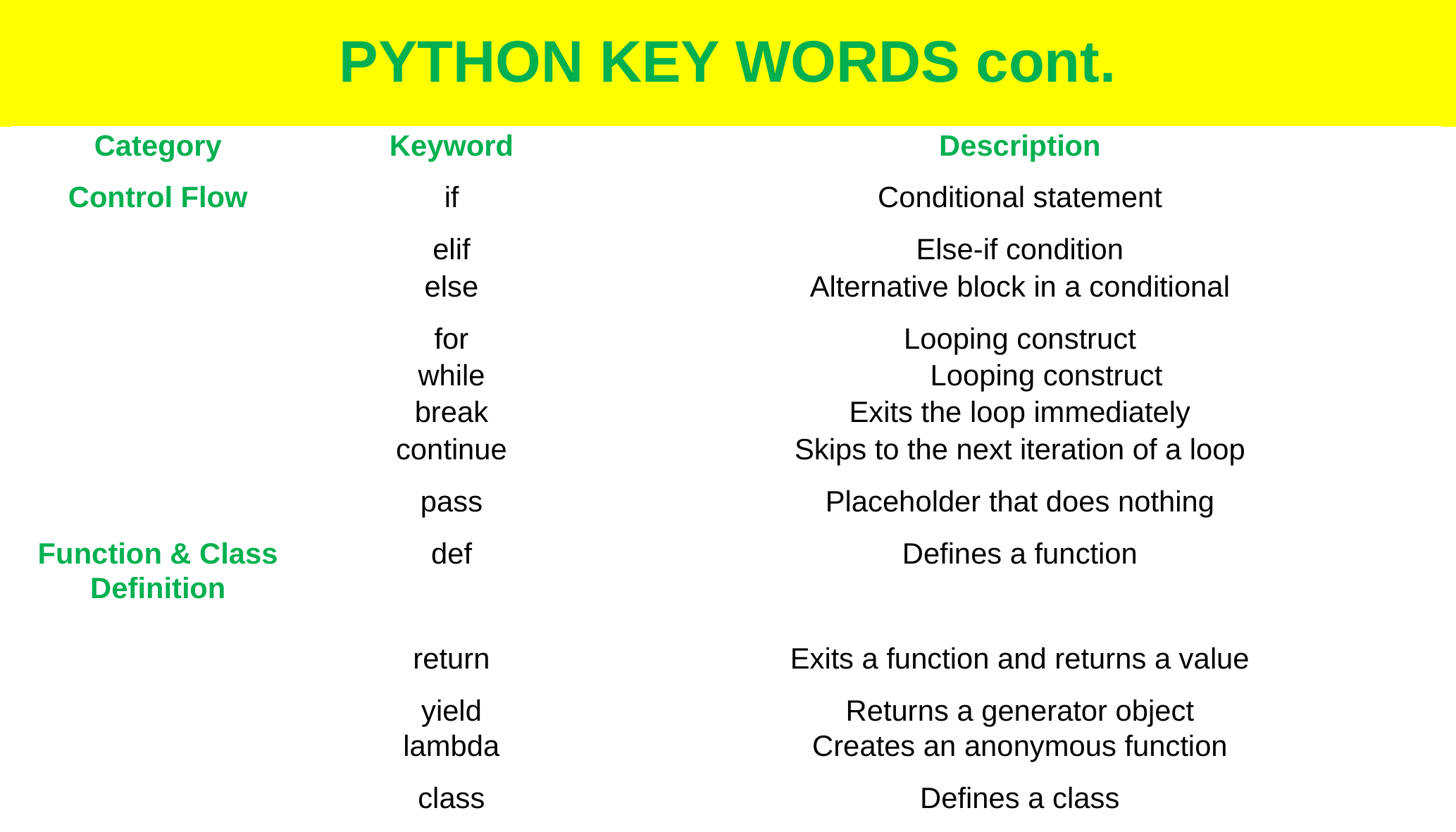

# PYTHON KEY WORDS cont.
| Category | Keyword | Description |
| --- | --- | --- |
| Control Flow | if | Conditional statement |
|  | elif | Else-if condition |
|  | else | Alternative block in a conditional |
|  | for | Looping construct |
|  | while | Looping construct |
|  | break | Exits the loop immediately |
|  | continue | Skips to the next iteration of a loop |
|  | pass | Placeholder that does nothing |
| Function & Class Definition | def | Defines a function |
|  | return | Exits a function and returns a value |
|  | yield | Returns a generator object |
|  | lambda | Creates an anonymous function |
|  | class | Defines a class |